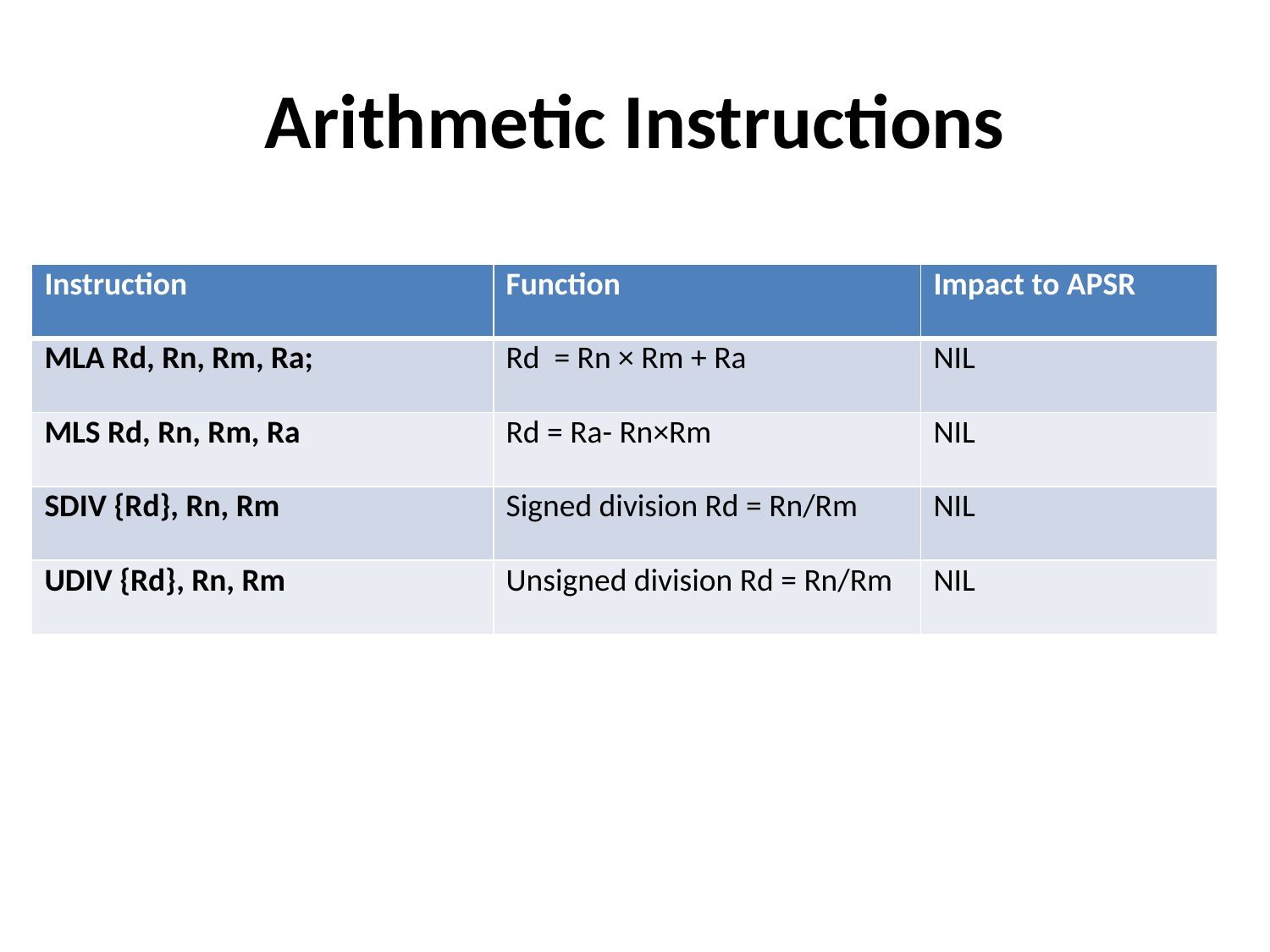

# Arithmetic Instructions
| Instruction | Function | Impact to APSR |
| --- | --- | --- |
| MLA Rd, Rn, Rm, Ra; | Rd = Rn × Rm + Ra | NIL |
| MLS Rd, Rn, Rm, Ra | Rd = Ra- Rn×Rm | NIL |
| SDIV {Rd}, Rn, Rm | Signed division Rd = Rn/Rm | NIL |
| UDIV {Rd}, Rn, Rm | Unsigned division Rd = Rn/Rm | NIL |